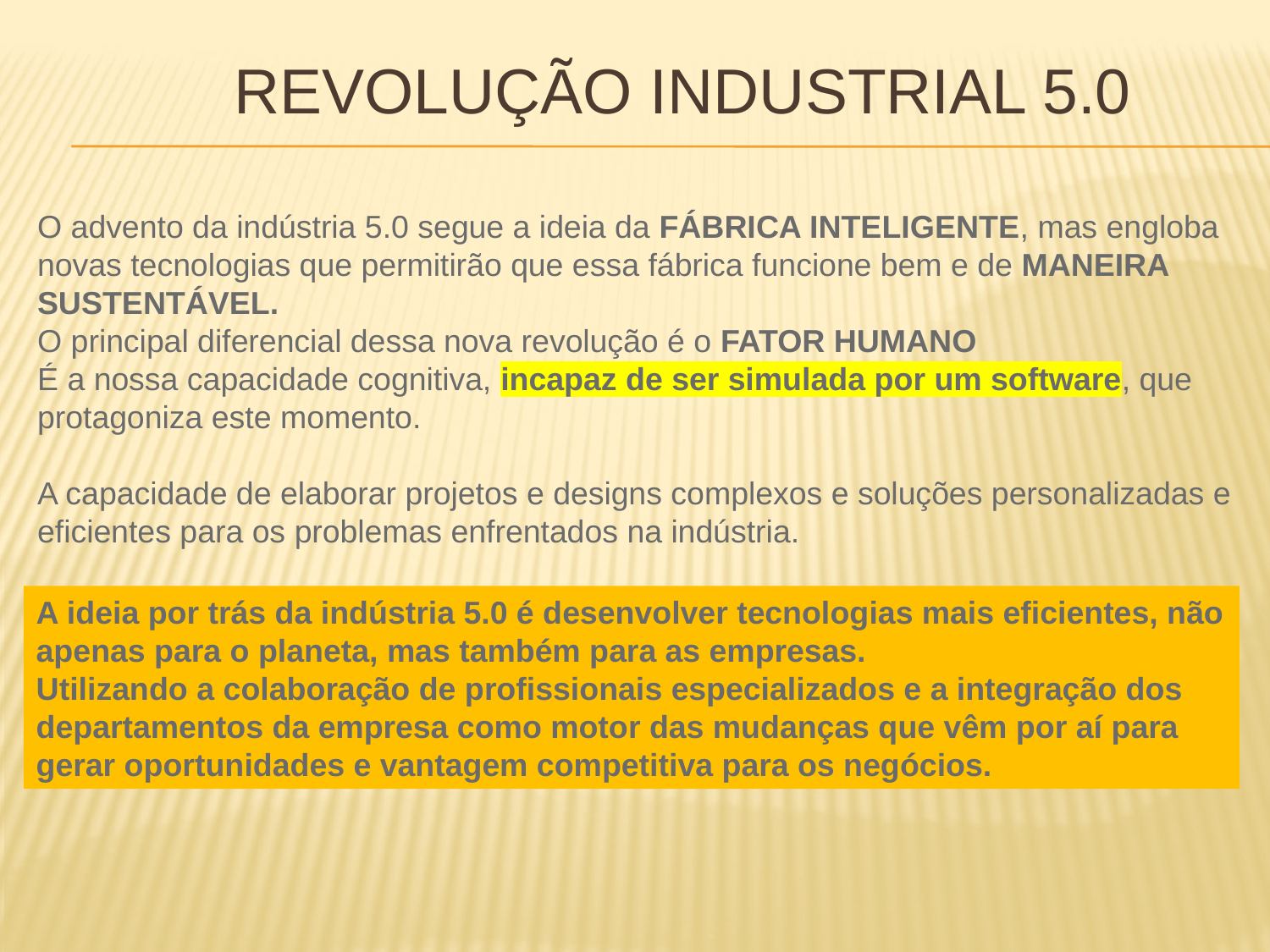

# Revolução industrial 5.0
O advento da indústria 5.0 segue a ideia da FÁBRICA INTELIGENTE, mas engloba novas tecnologias que permitirão que essa fábrica funcione bem e de MANEIRA SUSTENTÁVEL.
O principal diferencial dessa nova revolução é o FATOR HUMANO
É a nossa capacidade cognitiva, incapaz de ser simulada por um software, que protagoniza este momento.

A capacidade de elaborar projetos e designs complexos e soluções personalizadas e eficientes para os problemas enfrentados na indústria.
A ideia por trás da indústria 5.0 é desenvolver tecnologias mais eficientes, não apenas para o planeta, mas também para as empresas.
Utilizando a colaboração de profissionais especializados e a integração dos departamentos da empresa como motor das mudanças que vêm por aí para gerar oportunidades e vantagem competitiva para os negócios.